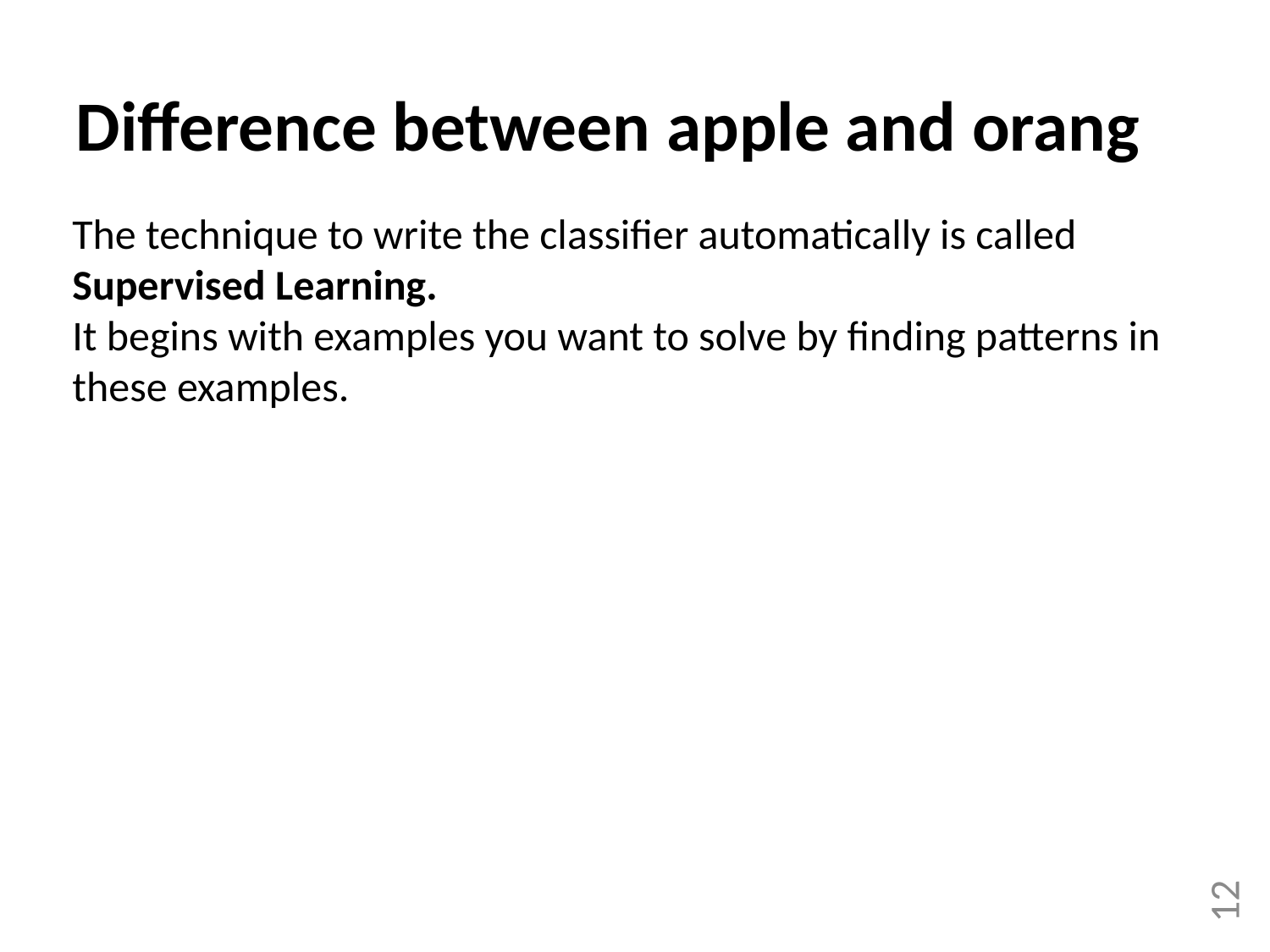

Difference between apple and orang
The technique to write the classifier automatically is called Supervised Learning.
It begins with examples you want to solve by finding patterns in these examples.

12